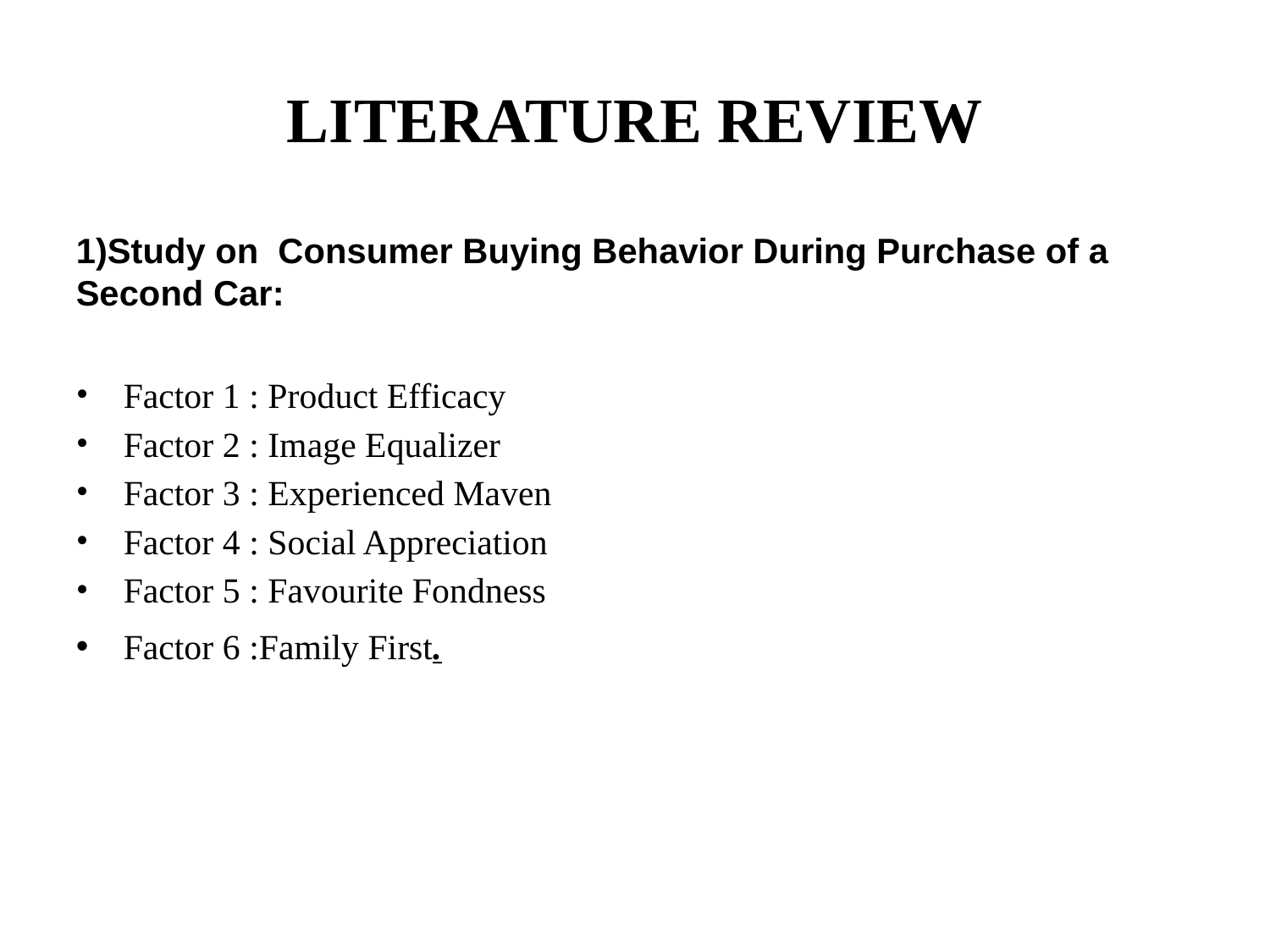

LITERATURE REVIEW
1)Study on  Consumer Buying Behavior During Purchase of a Second Car:

Factor 1 : Product Efficacy
Factor 2 : Image Equalizer
Factor 3 : Experienced Maven
Factor 4 : Social Appreciation
Factor 5 : Favourite Fondness
Factor 6 :Family First.